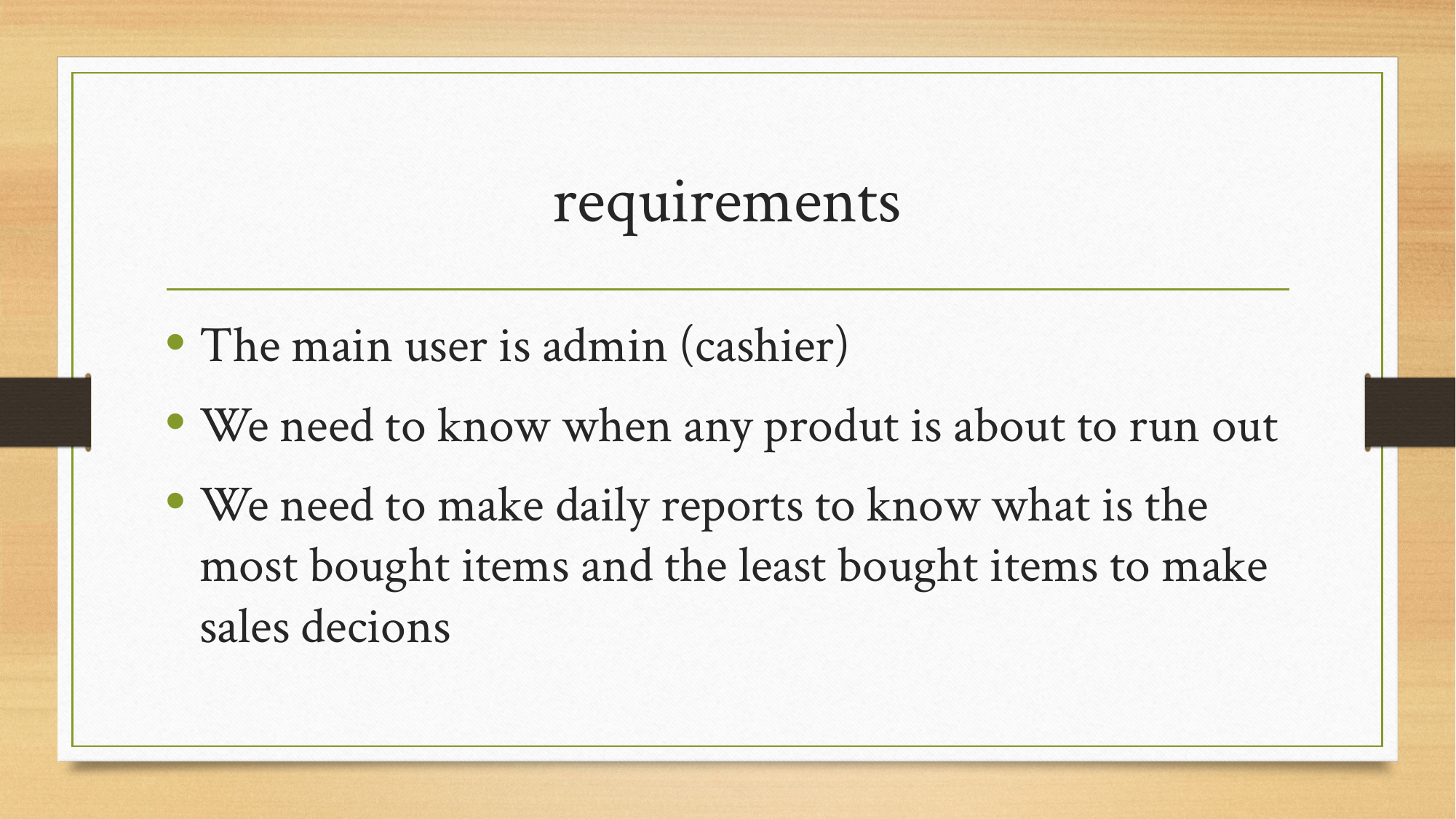

# requirements
The main user is admin (cashier)
We need to know when any produt is about to run out
We need to make daily reports to know what is the most bought items and the least bought items to make sales decions